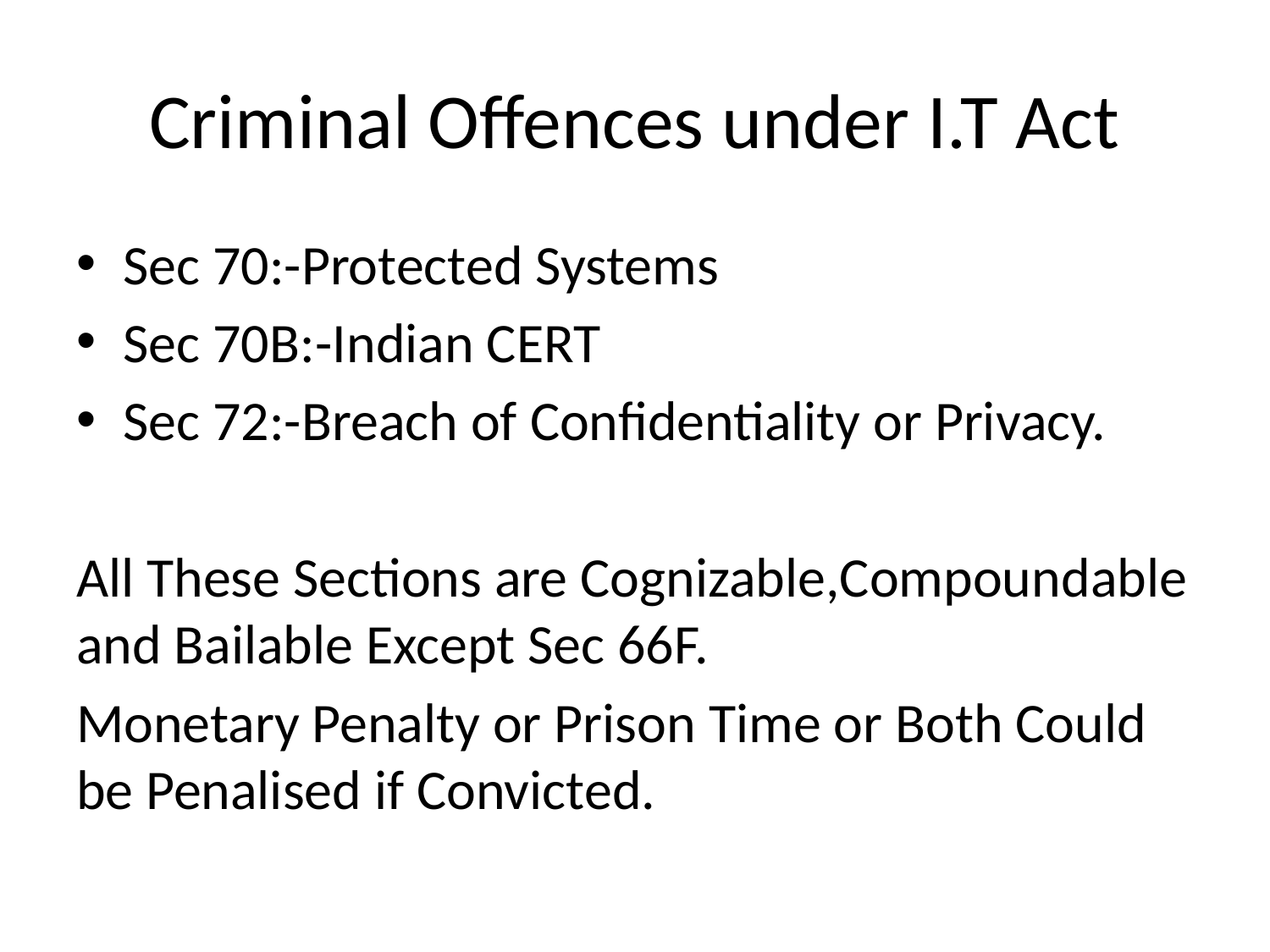

# Criminal Offences under I.T Act
Sec 70:-Protected Systems
Sec 70B:-Indian CERT
Sec 72:-Breach of Confidentiality or Privacy.

All These Sections are Cognizable,Compoundable and Bailable Except Sec 66F.
Monetary Penalty or Prison Time or Both Could be Penalised if Convicted.